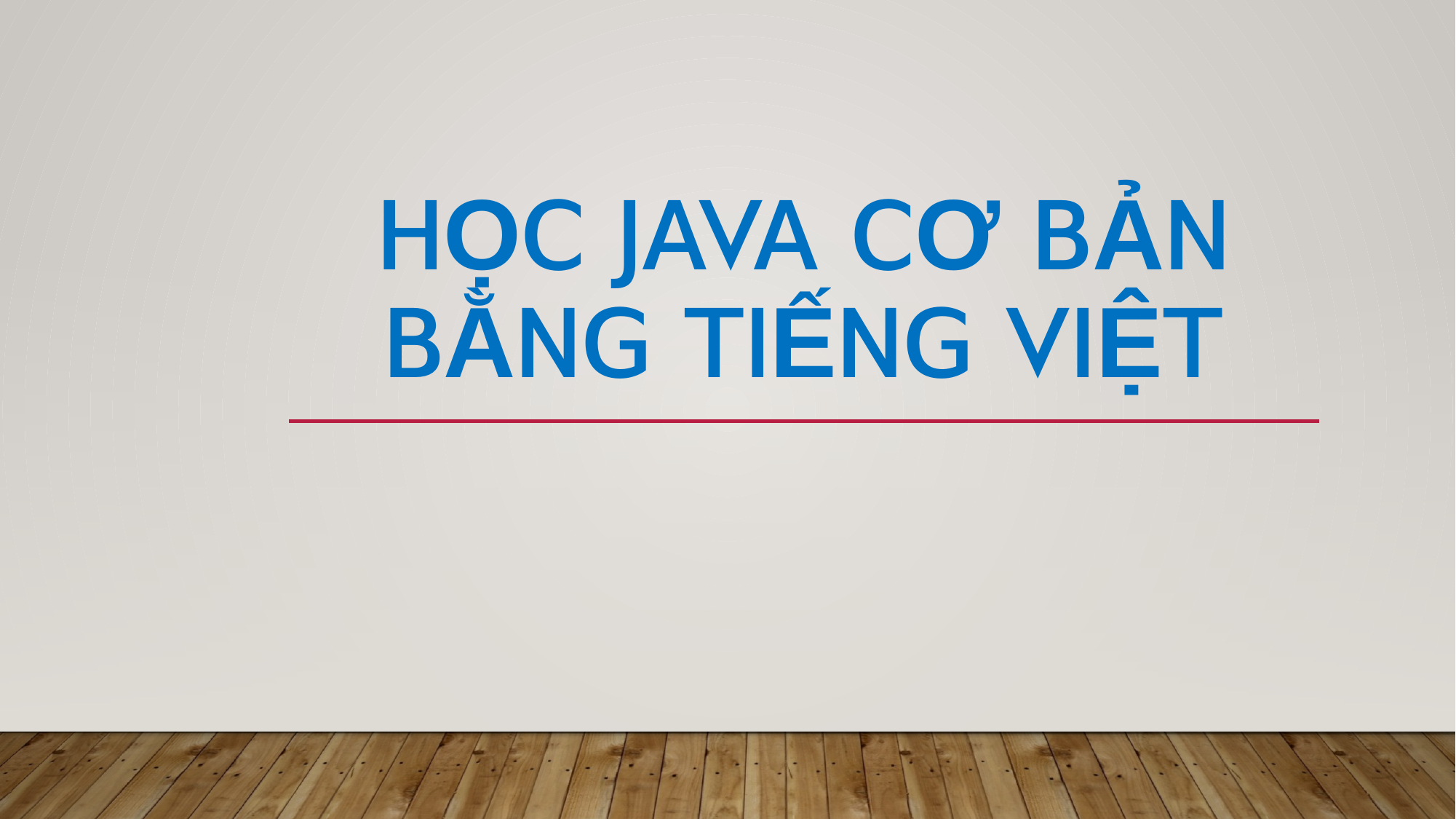

# Học Java cơ bản bằng tiếng việt